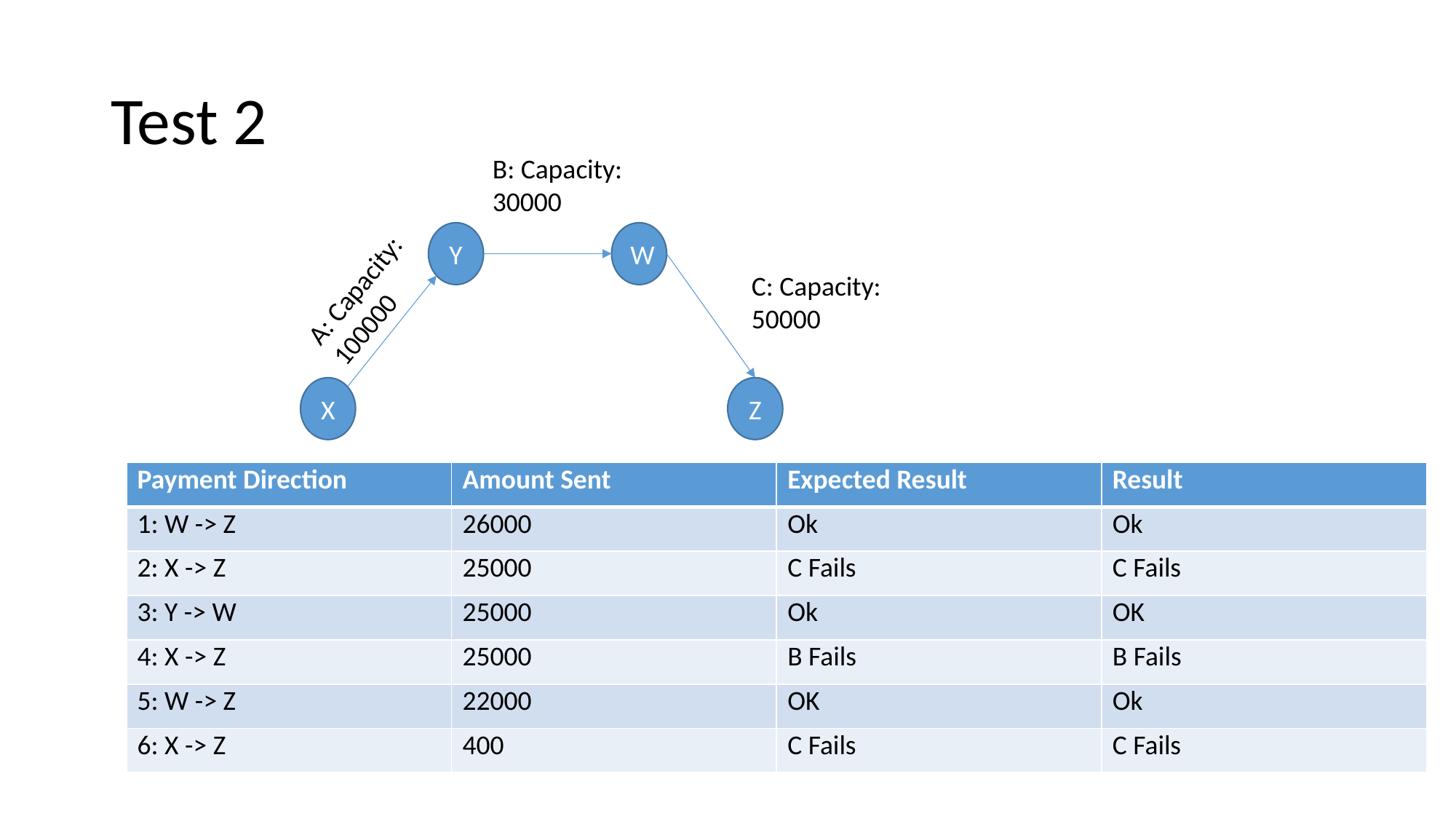

# Test 2
B: Capacity: 30000
W
Y
A: Capacity: 100000
C: Capacity: 50000
X
Z
| Payment Direction | Amount Sent | Expected Result | Result |
| --- | --- | --- | --- |
| 1: W -> Z | 26000 | Ok | Ok |
| 2: X -> Z | 25000 | C Fails | C Fails |
| 3: Y -> W | 25000 | Ok | OK |
| 4: X -> Z | 25000 | B Fails | B Fails |
| 5: W -> Z | 22000 | OK | Ok |
| 6: X -> Z | 400 | C Fails | C Fails |